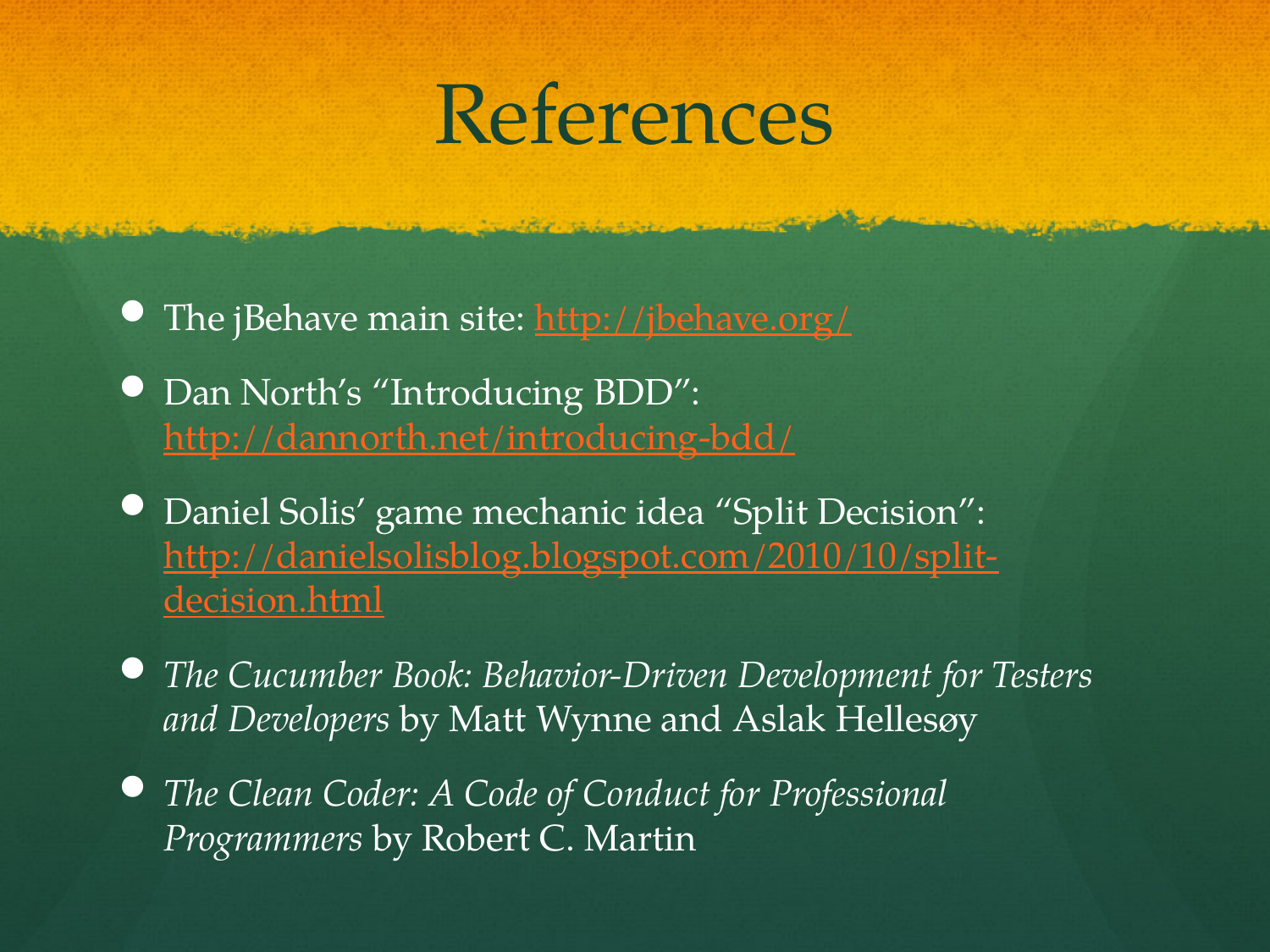

# References
The jBehave main site: http://jbehave.org/
Dan North’s “Introducing BDD”: http://dannorth.net/introducing-bdd/
Daniel Solis’ game mechanic idea “Split Decision”: http://danielsolisblog.blogspot.com/2010/10/split-decision.html
The Cucumber Book: Behavior-Driven Development for Testers and Developers by Matt Wynne and Aslak Hellesøy
The Clean Coder: A Code of Conduct for Professional Programmers by Robert C. Martin